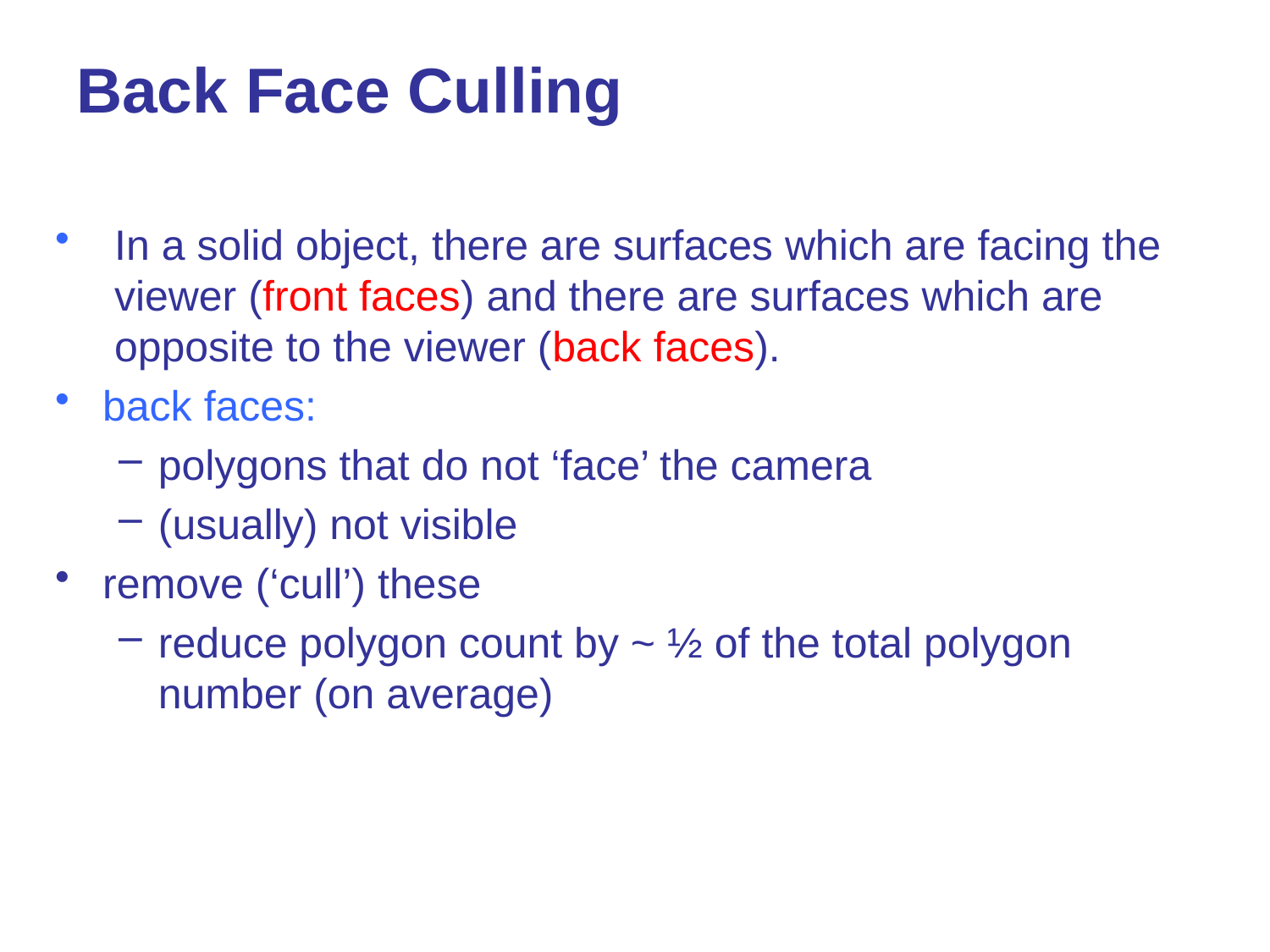

# Back Face Culling
 In a solid object, there are surfaces which are facing the  viewer (front faces) and there are surfaces which are       opposite to the viewer (back faces).
back faces:
polygons that do not ‘face’ the camera
(usually) not visible
remove (‘cull’) these
reduce polygon count by ~ ½ of the total polygon number (on average)